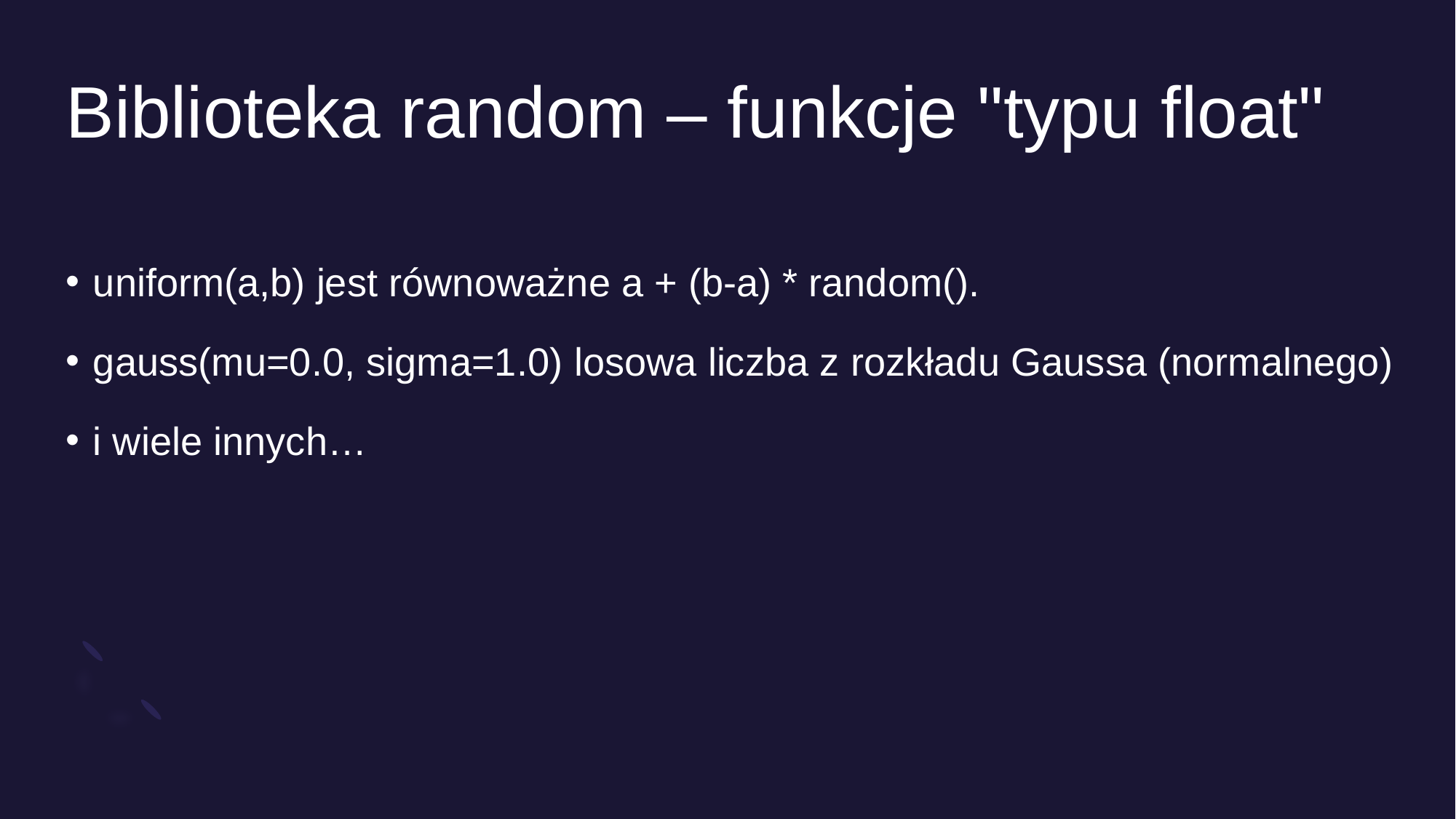

# Biblioteka random – funkcje "typu float"
uniform(a,b) jest równoważne a + (b-a) * random().
gauss(mu=0.0, sigma=1.0) losowa liczba z rozkładu Gaussa (normalnego)
i wiele innych…